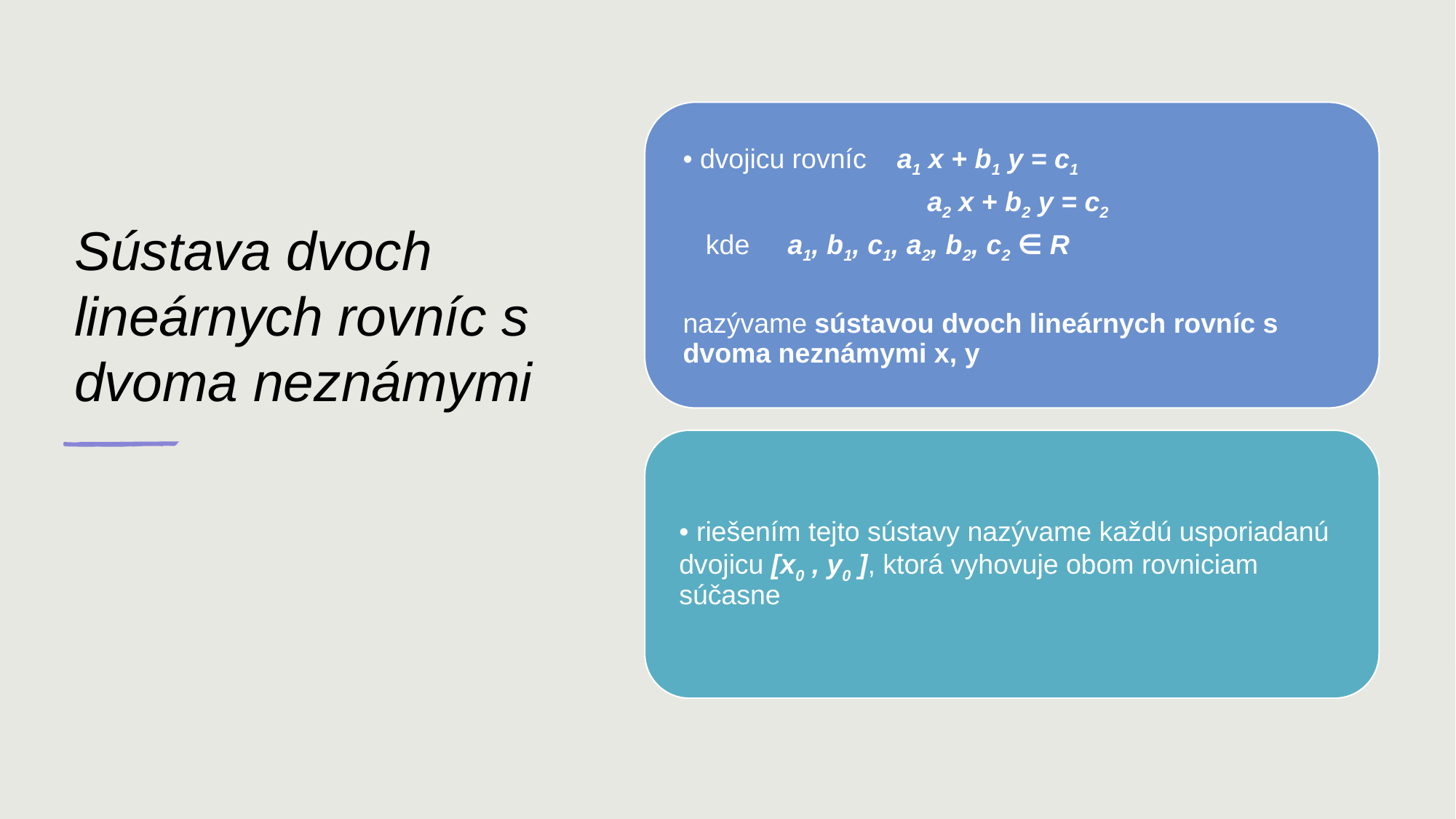

• dvojicu rovníc    a1 x + b1 y = c1
                                a2 x + b2 y = c2
   kde     a1, b1, c1, a2, b2, c2 ∈ R

nazývame sústavou dvoch lineárnych rovníc s dvoma neznámymi x, y
• riešením tejto sústavy nazývame každú usporiadanú dvojicu [x0 , y0 ], ktorá vyhovuje obom rovniciam súčasne
# Sústava dvoch lineárnych rovníc s dvoma neznámymi